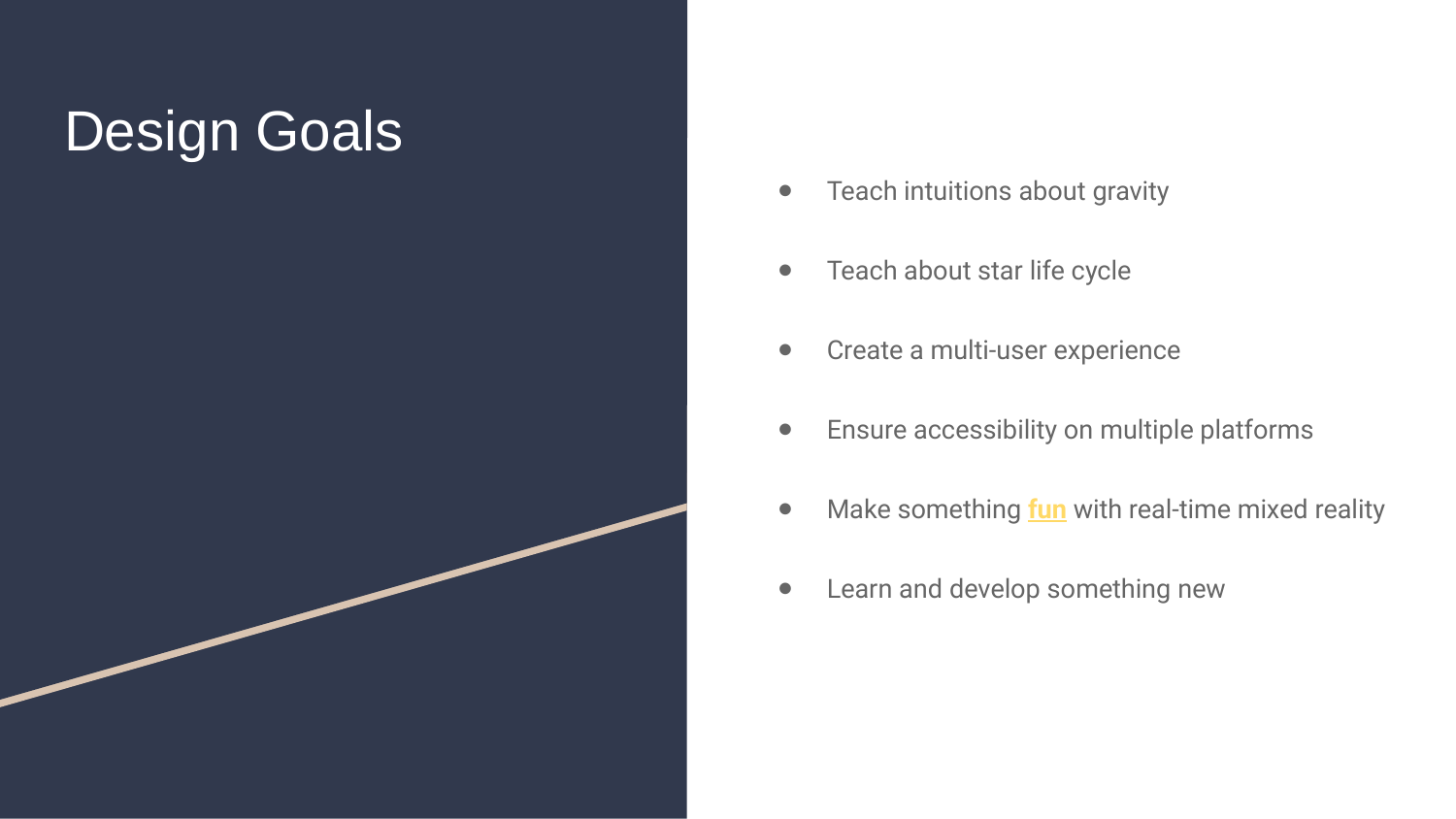

# Design Goals

Teach intuitions about gravity
Teach about star life cycle
Create a multi-user experience
Ensure accessibility on multiple platforms
Make something fun with real-time mixed reality
Learn and develop something new